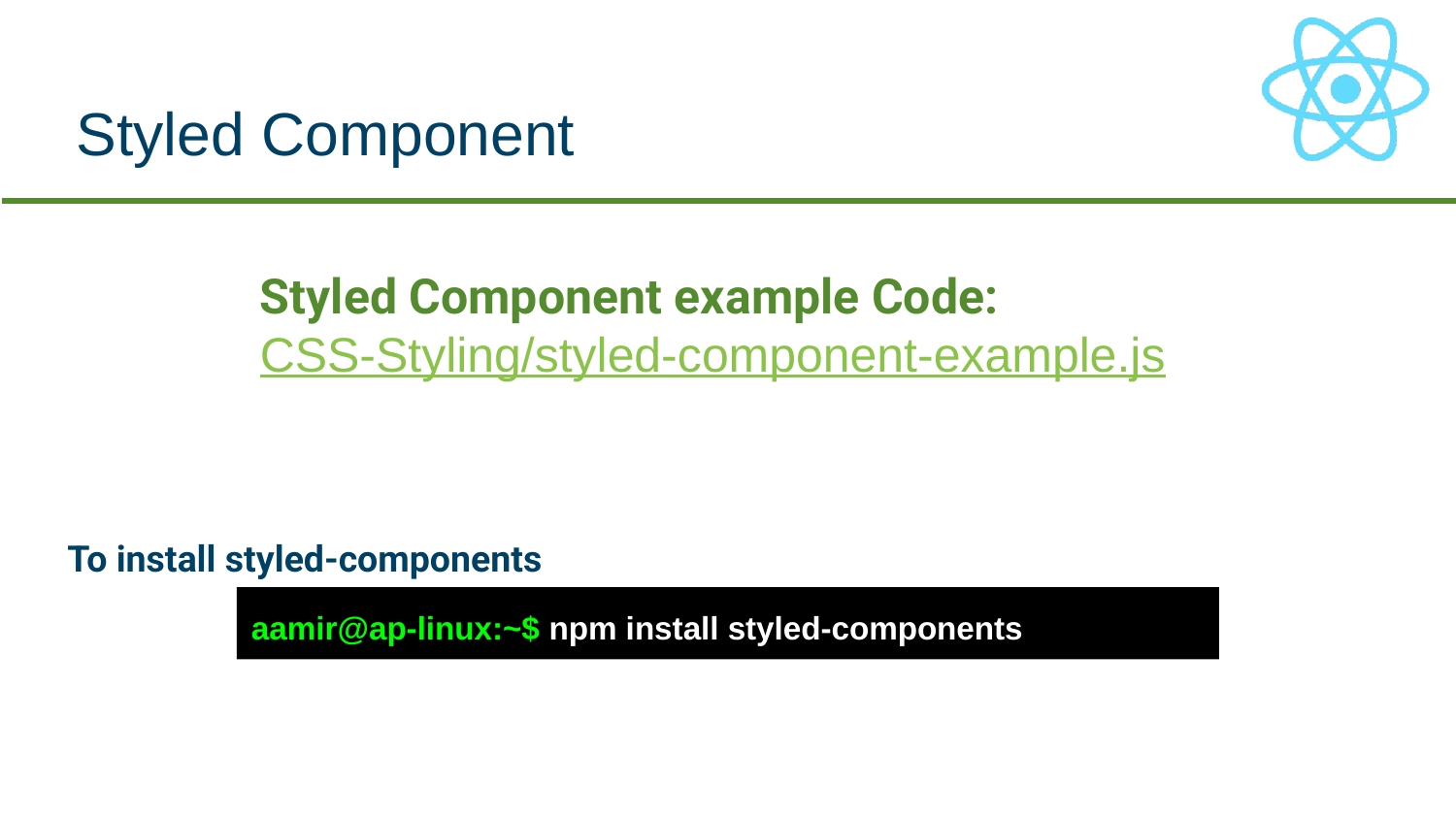

# Styled Component
Styled Component example Code:
CSS-Styling/styled-component-example.js
To install styled-components
aamir@ap-linux:~$ npm install styled-components